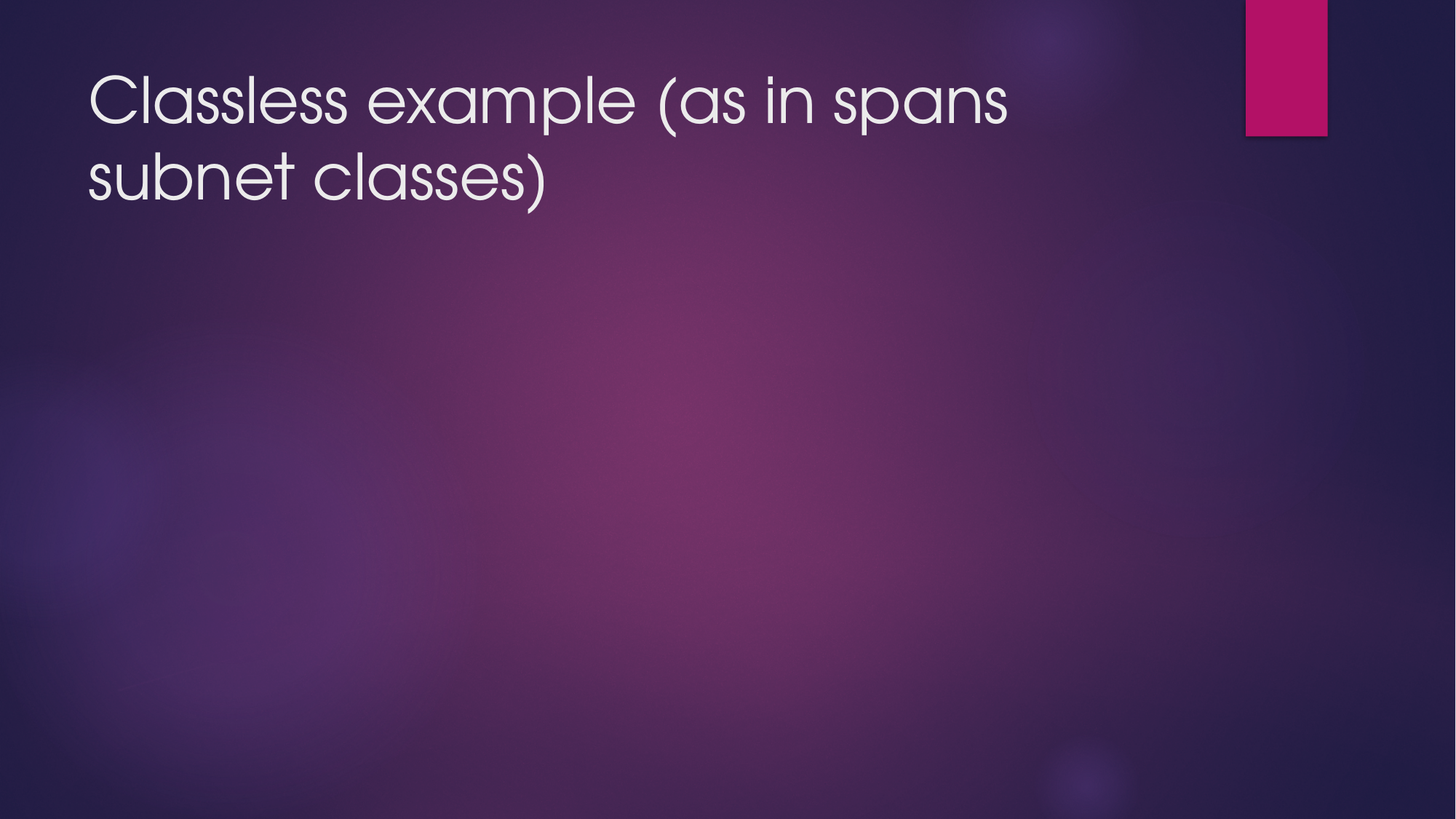

# Classless example (as in spans subnet classes)